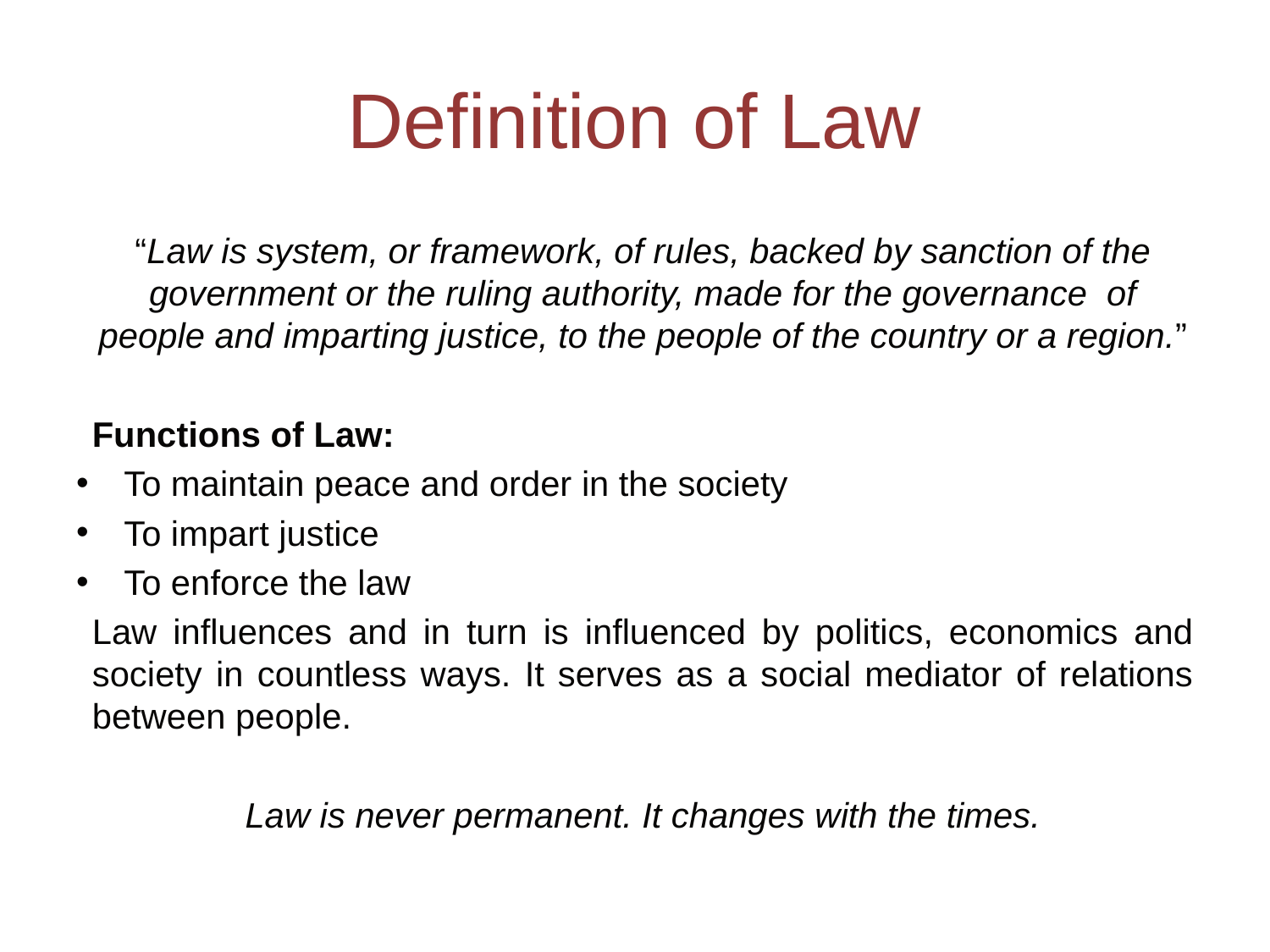

# Definition of Law
“Law is system, or framework, of rules, backed by sanction of the government or the ruling authority, made for the governance  of people and imparting justice, to the people of the country or a region.”

Functions of Law:
To maintain peace and order in the society
To impart justice
To enforce the law
Law influences and in turn is influenced by politics, economics and society in countless ways. It serves as a social mediator of relations between people.

Law is never permanent. It changes with the times.